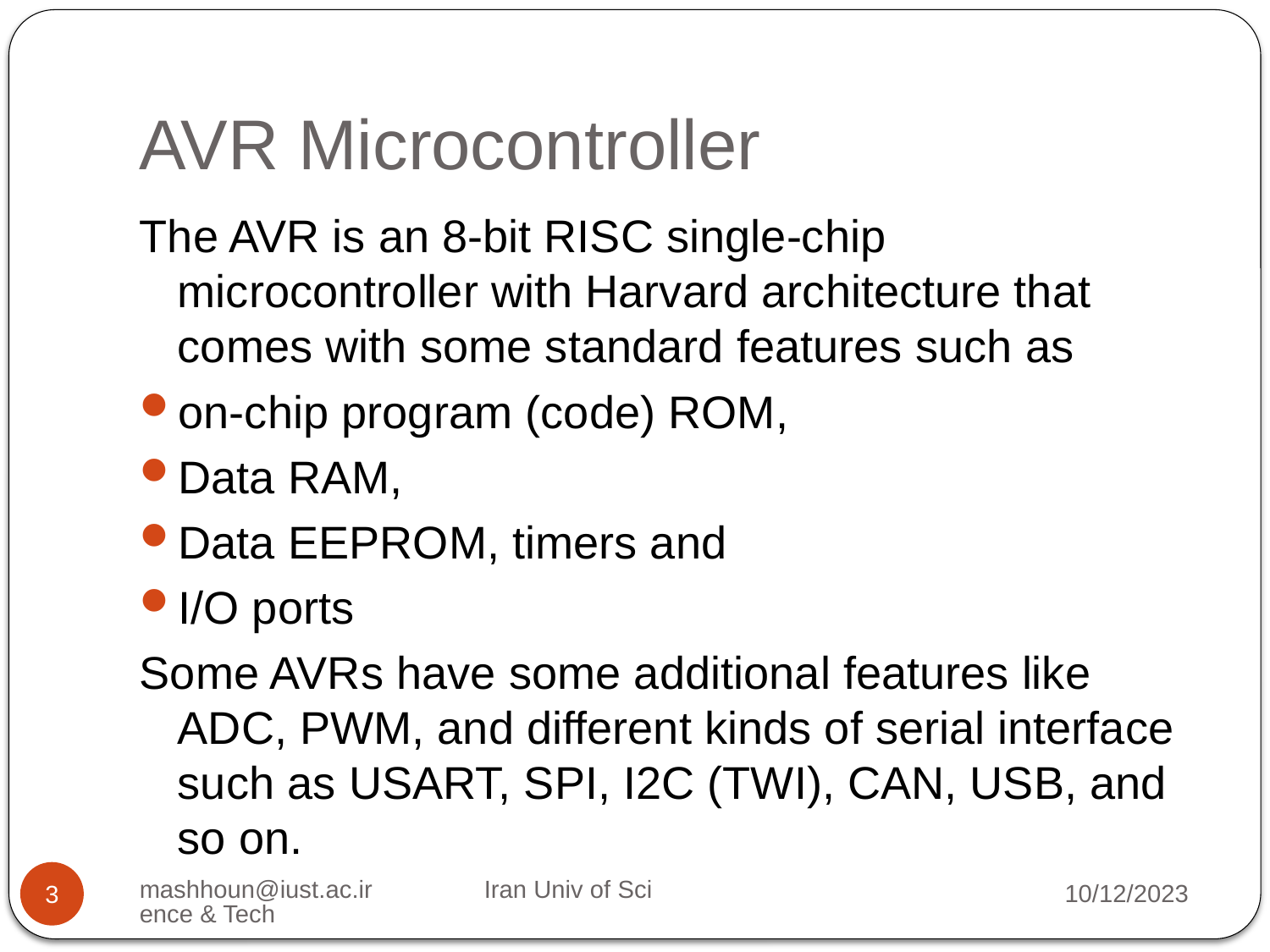

# AVR Microcontroller
The AVR is an 8-bit RISC single-chip microcontroller with Harvard architecture that comes with some standard features such as
on-chip program (code) ROM,
Data RAM,
Data EEPROM, timers and
I/O ports
Some AVRs have some additional features like ADC, PWM, and different kinds of serial interface such as USART, SPI, I2C (TWI), CAN, USB, and so on.
mashhoun@iust.ac.ir                Iran Univ of Science & Tech
10/12/2023
3